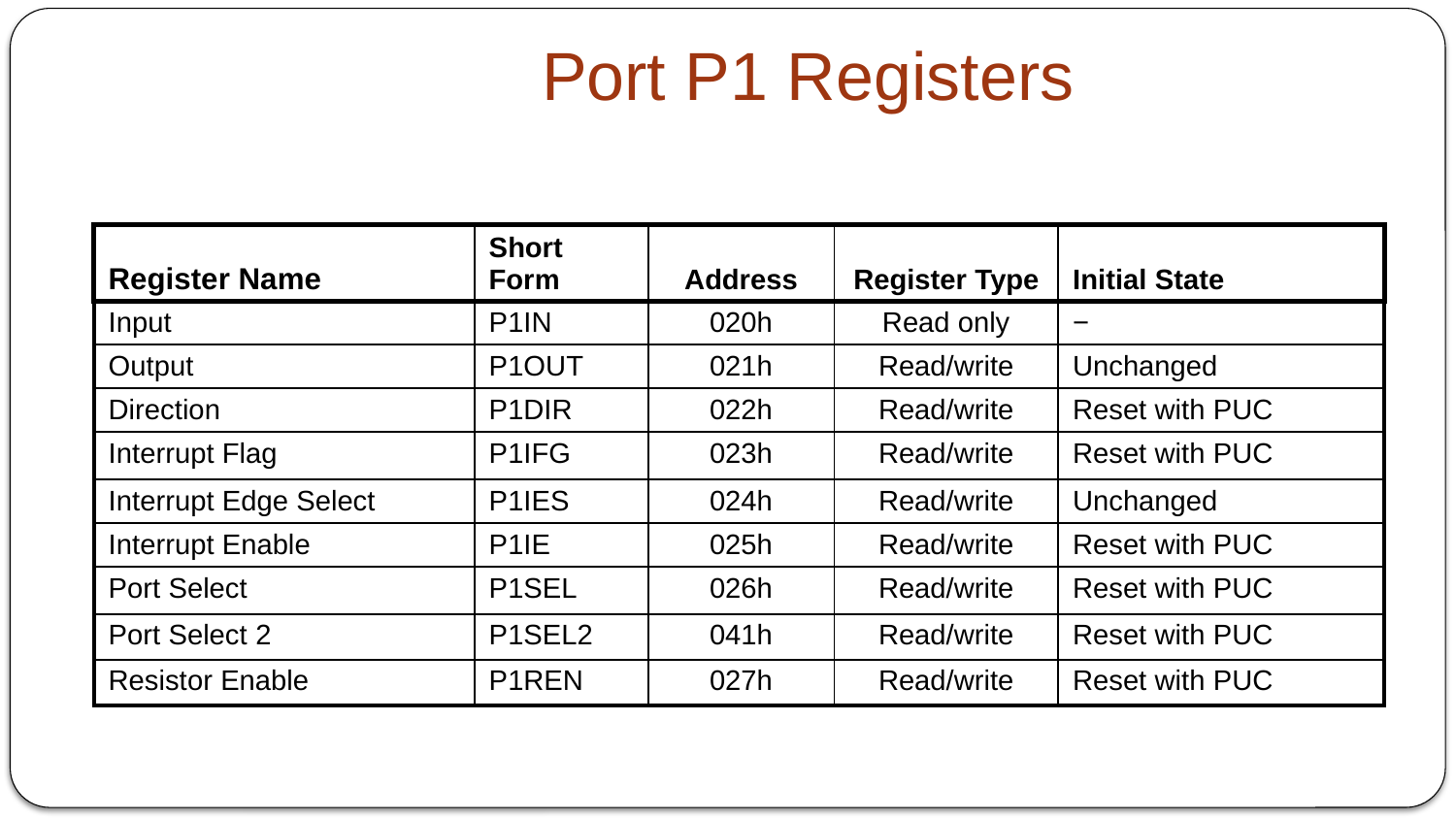

# Port P1 Registers
| Register Name | Short Form | Address | Register Type | Initial State |
| --- | --- | --- | --- | --- |
| Input | P1IN | 020h | Read only | − |
| Output | P1OUT | 021h | Read/write | Unchanged |
| Direction | P1DIR | 022h | Read/write | Reset with PUC |
| Interrupt Flag | P1IFG | 023h | Read/write | Reset with PUC |
| Interrupt Edge Select | P1IES | 024h | Read/write | Unchanged |
| Interrupt Enable | P1IE | 025h | Read/write | Reset with PUC |
| Port Select | P1SEL | 026h | Read/write | Reset with PUC |
| Port Select 2 | P1SEL2 | 041h | Read/write | Reset with PUC |
| Resistor Enable | P1REN | 027h | Read/write | Reset with PUC |